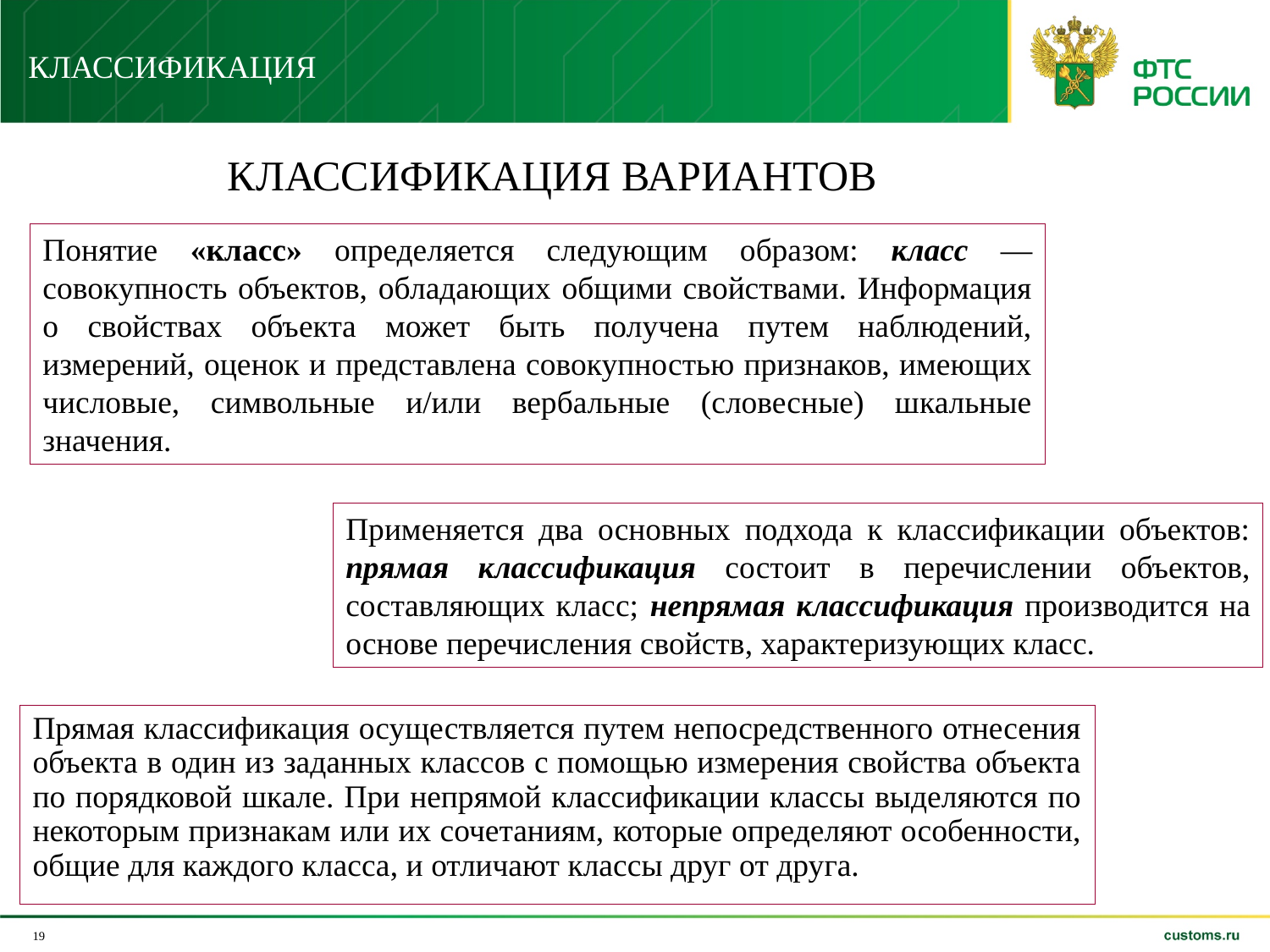

КЛАССИФИКАЦИЯ
# КЛАССИФИКАЦИЯ ВАРИАНТОВ
Понятие «класс» определяется следующим образом: класс — совокупность объектов, обладающих общими свойствами. Информация о свойствах объекта может быть получена путем наблюдений, измерений, оценок и представлена совокупностью признаков, имеющих числовые, символьные и/или вербальные (словесные) шкальные значения.
Применяется два основных подхода к классификации объектов: прямая классификация состоит в перечислении объектов, составляющих класс; непрямая классификация производится на основе перечисления свойств, характеризующих класс.
Прямая классификация осуществляется путем непосредственного отнесения объекта в один из заданных классов с помощью измерения свойства объекта по порядковой шкале. При непрямой классификации классы выделяются по некоторым признакам или их сочетаниям, которые определяют особенности, общие для каждого класса, и отличают классы друг от друга.
19